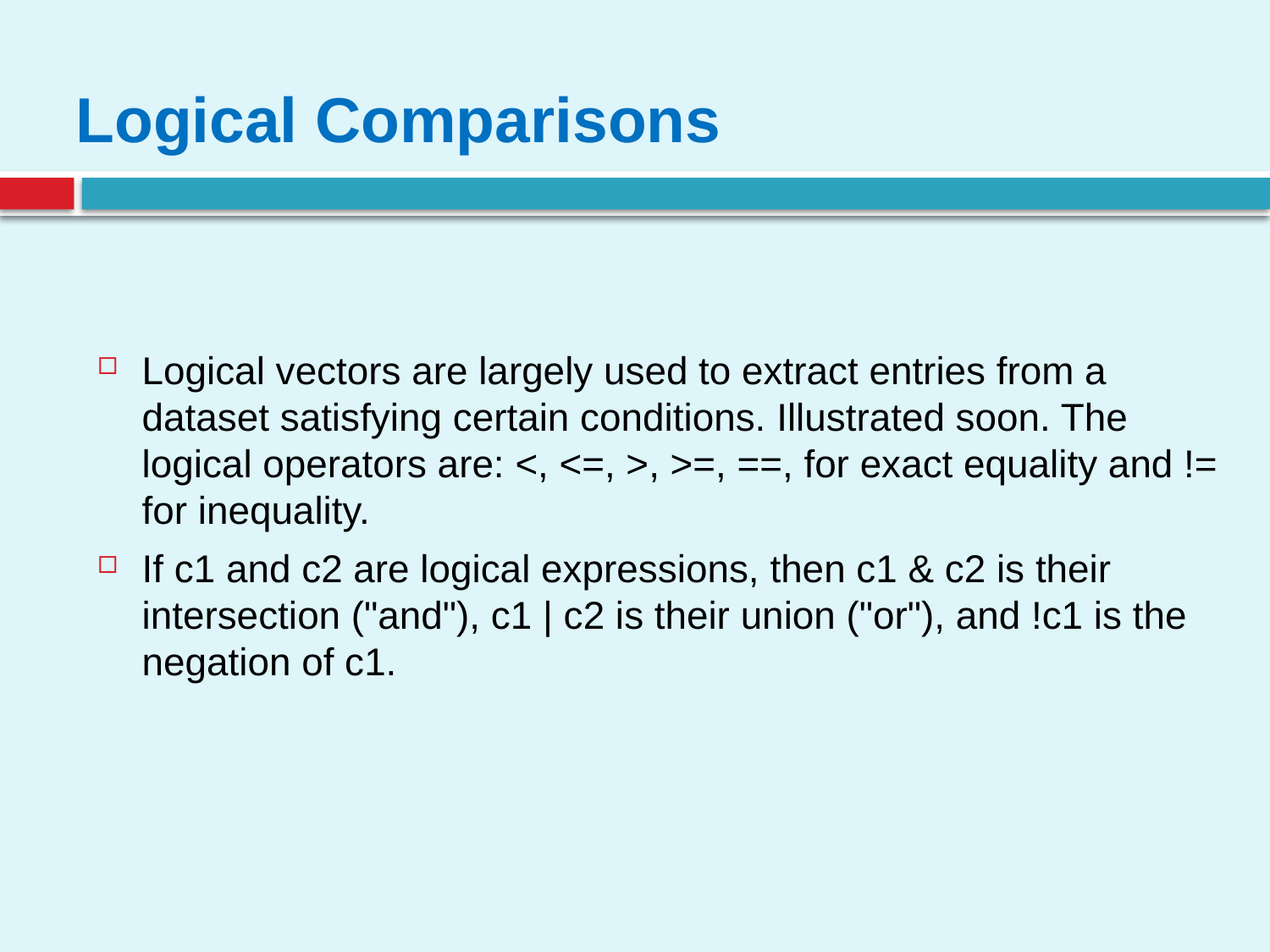

# Logical Comparisons

Logical vectors are largely used to extract entries from a dataset satisfying certain conditions. Illustrated soon. The logical operators are: <, <=, >, >=, ==, for exact equality and != for inequality.
If c1 and c2 are logical expressions, then c1 & c2 is their intersection ("and"), c1 | c2 is their union ("or"), and !c1 is the negation of c1.